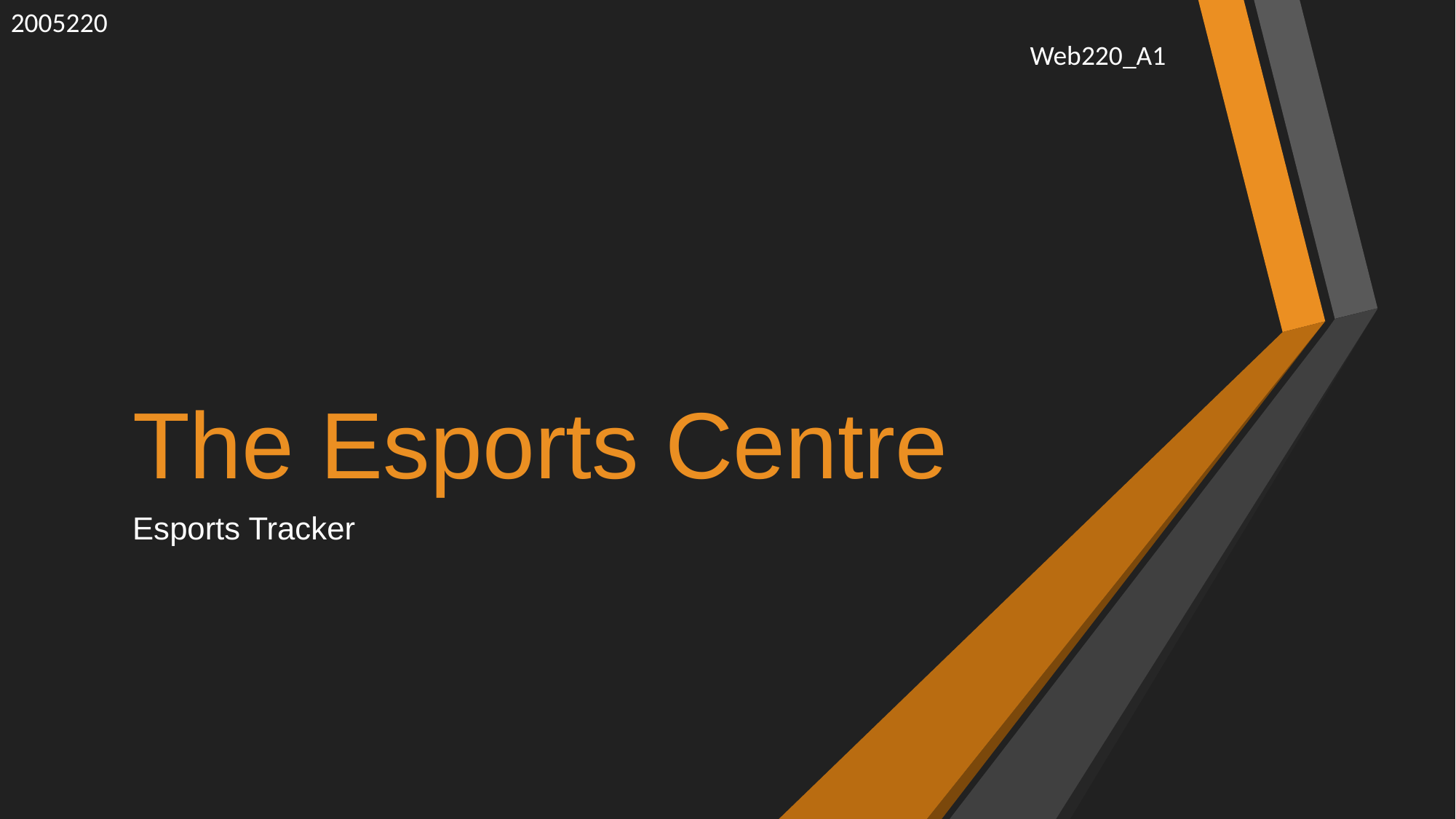

2005220 																						      Web220_A1

# The Esports Centre
Esports Tracker